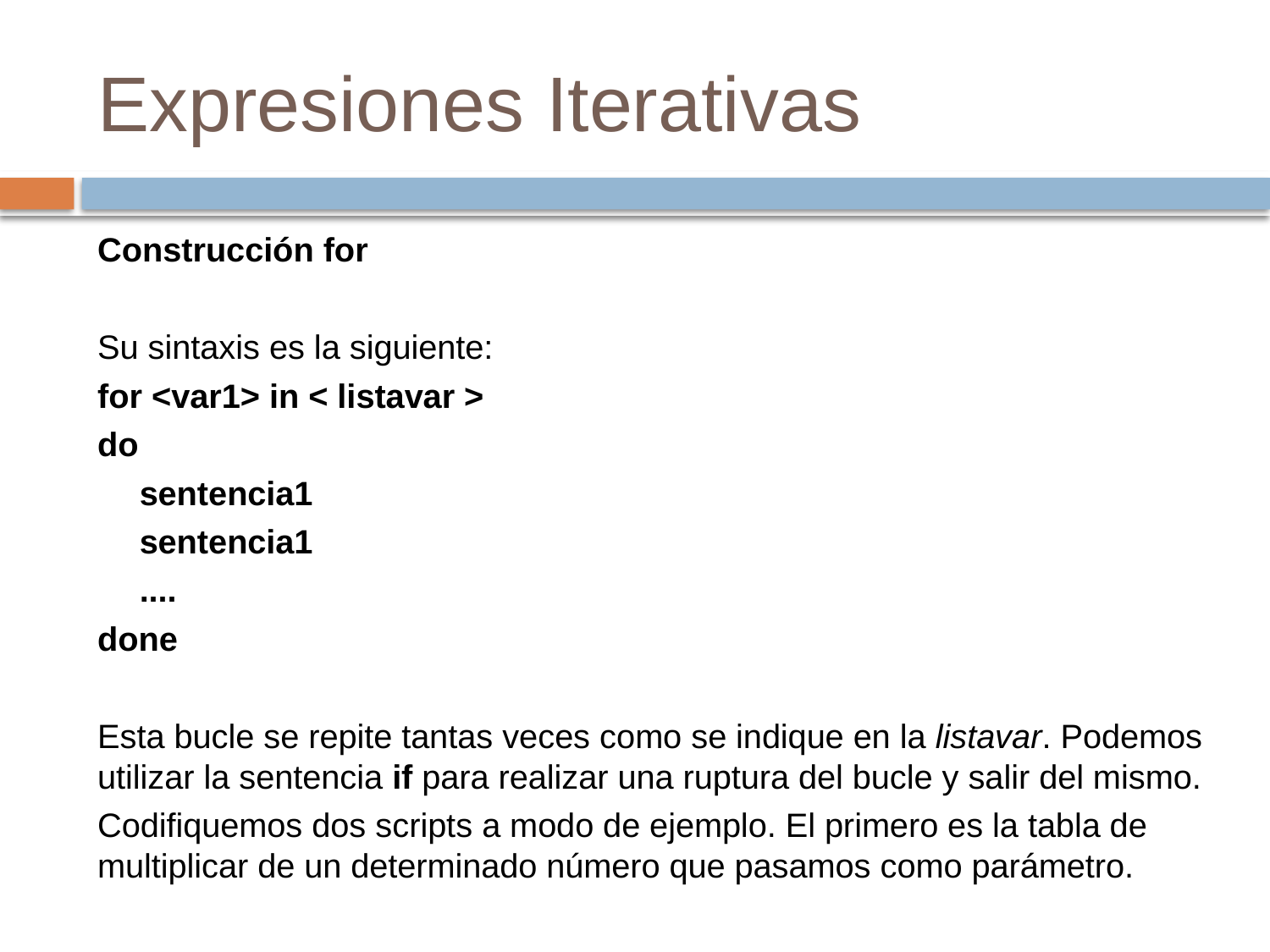

# Expresiones Iterativas
Construcción for

Su sintaxis es la siguiente:
for <var1> in < listavar >
do
	sentencia1
	sentencia1
	....
done

Esta bucle se repite tantas veces como se indique en la listavar. Podemos utilizar la sentencia if para realizar una ruptura del bucle y salir del mismo.
Codifiquemos dos scripts a modo de ejemplo. El primero es la tabla de multiplicar de un determinado número que pasamos como parámetro.